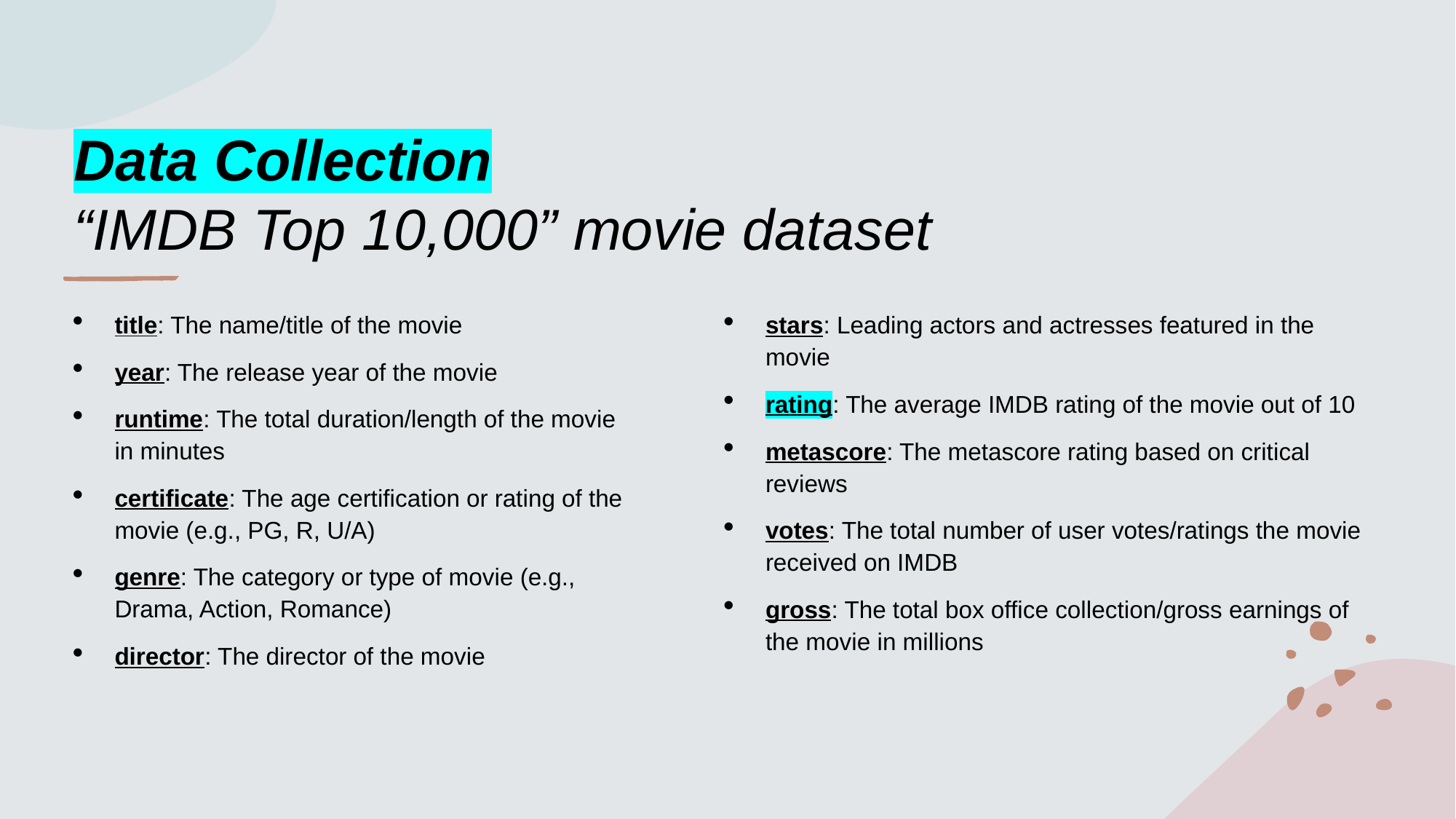

Data Collection
“IMDB Top 10,000” movie dataset
title: The name/title of the movie
year: The release year of the movie
runtime: The total duration/length of the movie in minutes
certificate: The age certification or rating of the movie (e.g., PG, R, U/A)
genre: The category or type of movie (e.g., Drama, Action, Romance)
director: The director of the movie
stars: Leading actors and actresses featured in the movie
rating: The average IMDB rating of the movie out of 10
metascore: The metascore rating based on critical reviews
votes: The total number of user votes/ratings the movie received on IMDB
gross: The total box office collection/gross earnings of the movie in millions